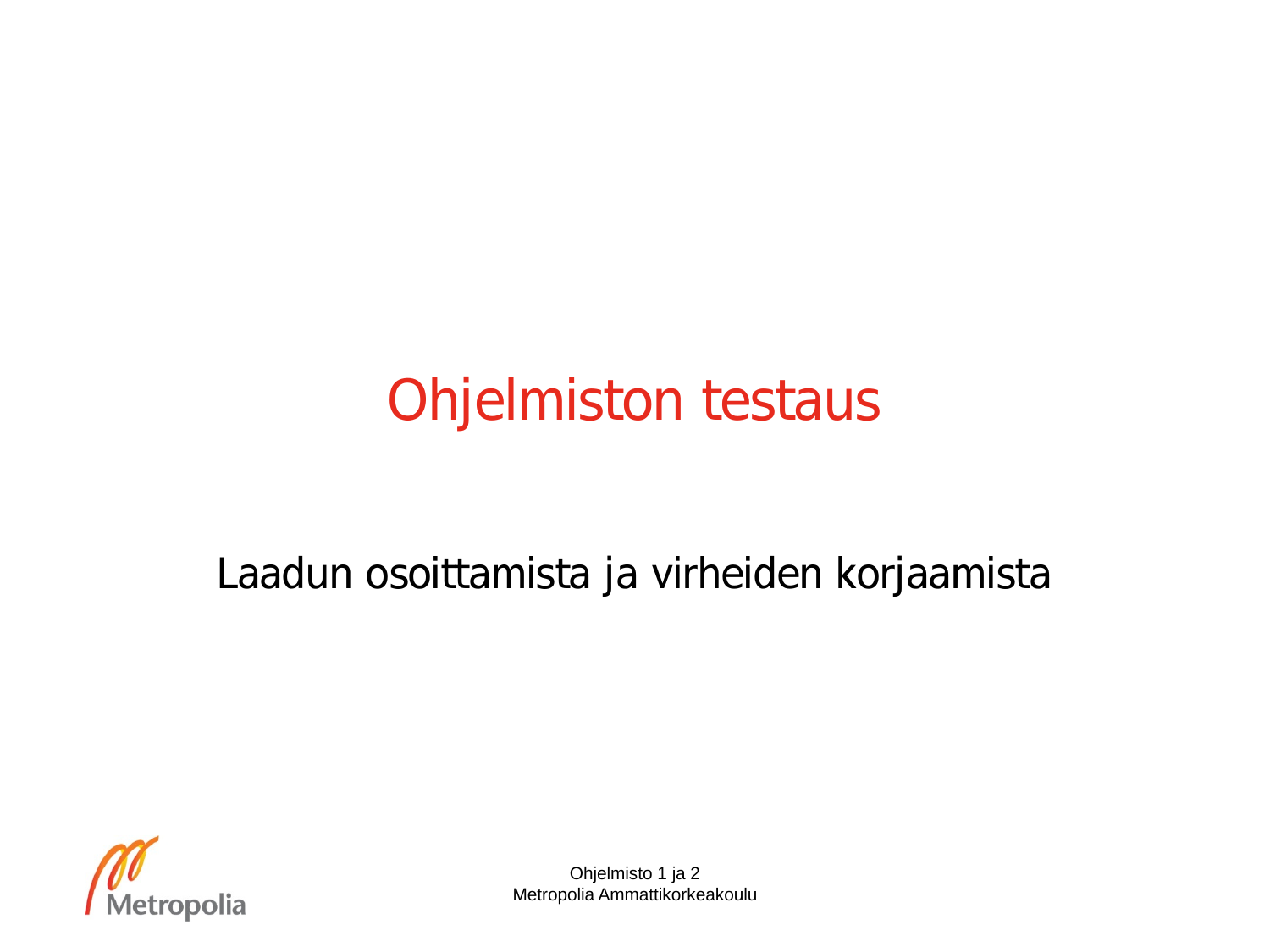

# Ohjelmiston testaus
Laadun osoittamista ja virheiden korjaamista
Ohjelmisto 1 ja 2
Metropolia Ammattikorkeakoulu